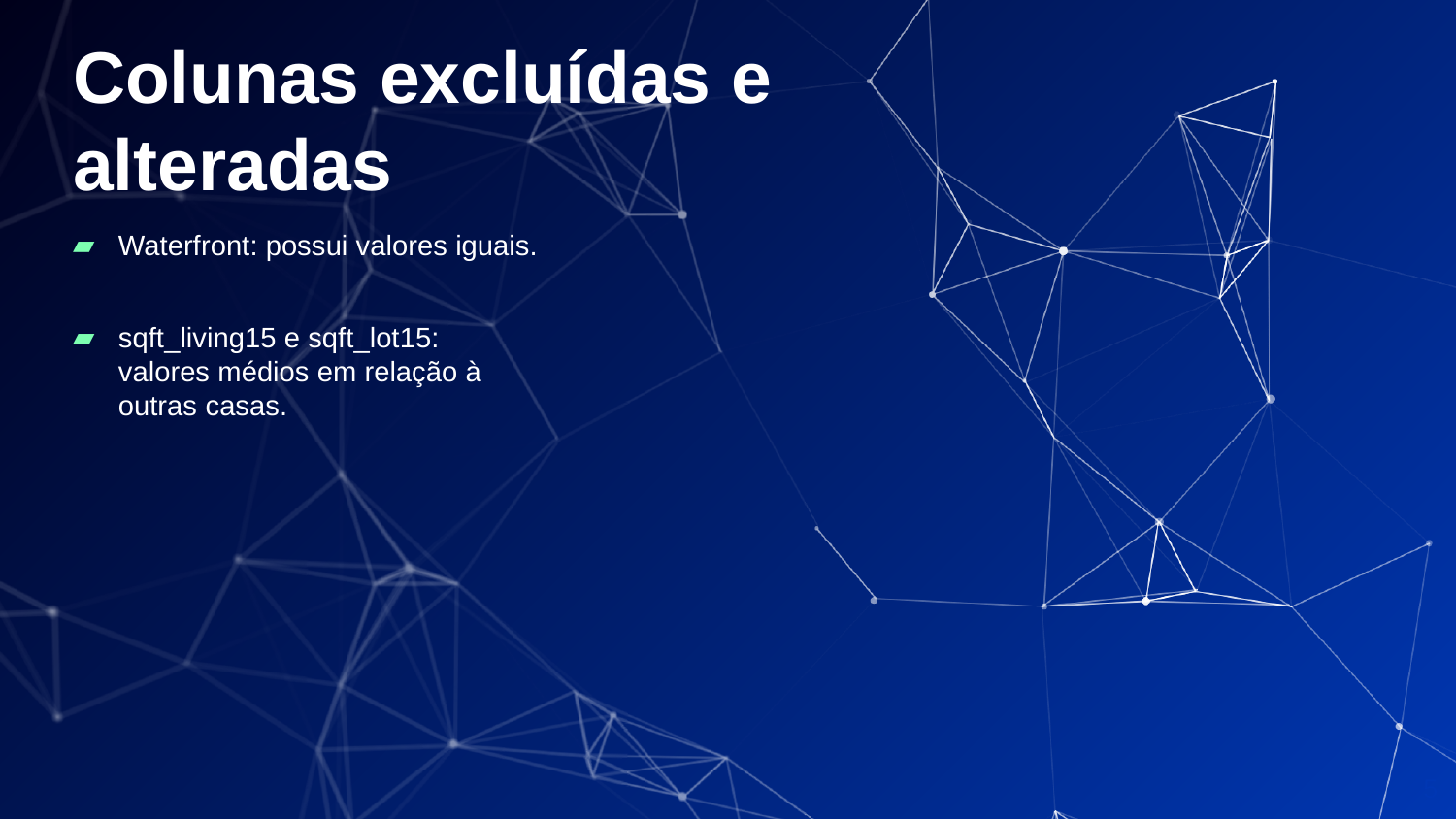

# Colunas excluídas e alteradas
Waterfront: possui valores iguais.

sqft_living15 e sqft_lot15: valores médios em relação à outras casas.

5